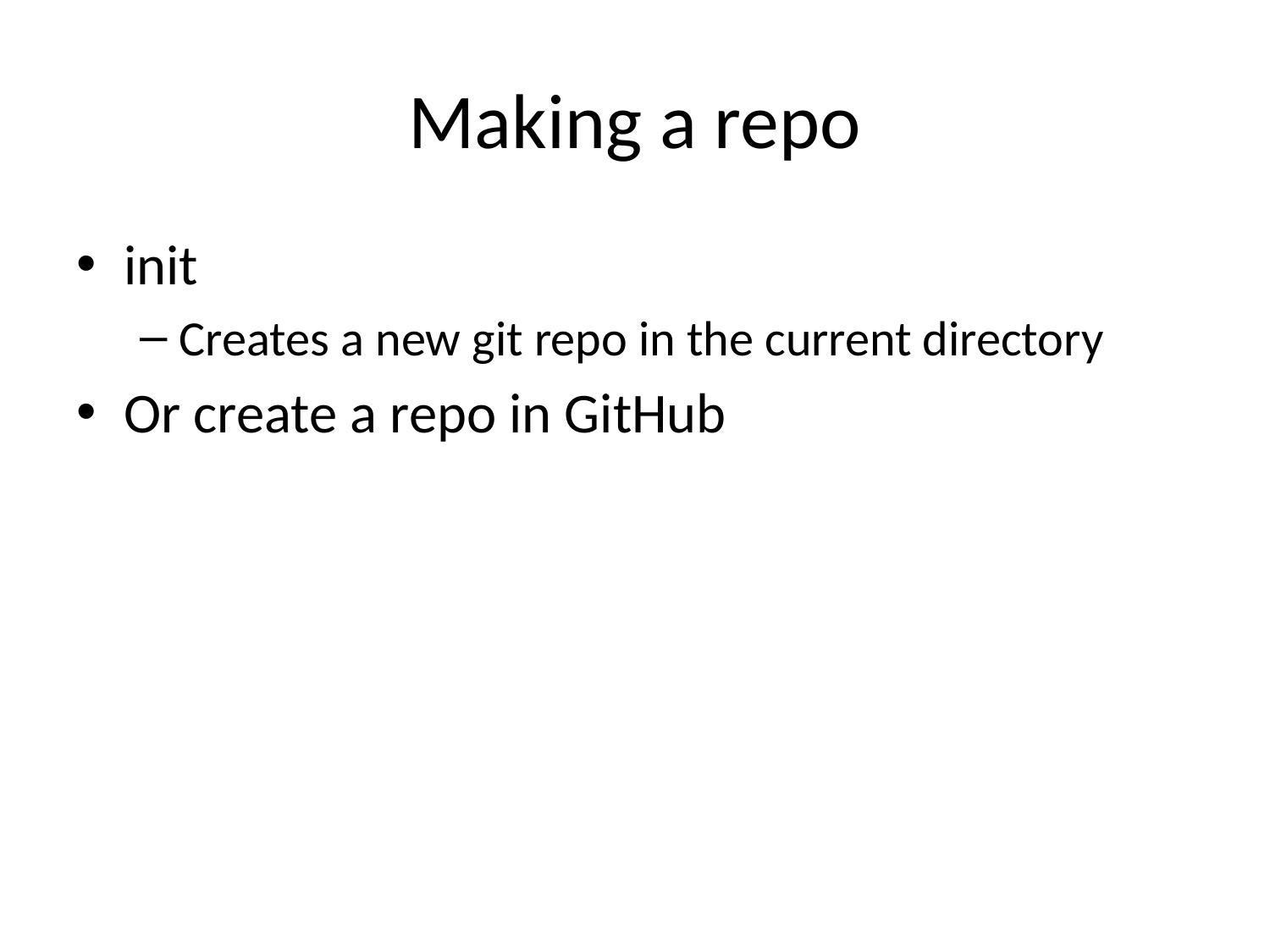

# Making a repo
init
Creates a new git repo in the current directory
Or create a repo in GitHub